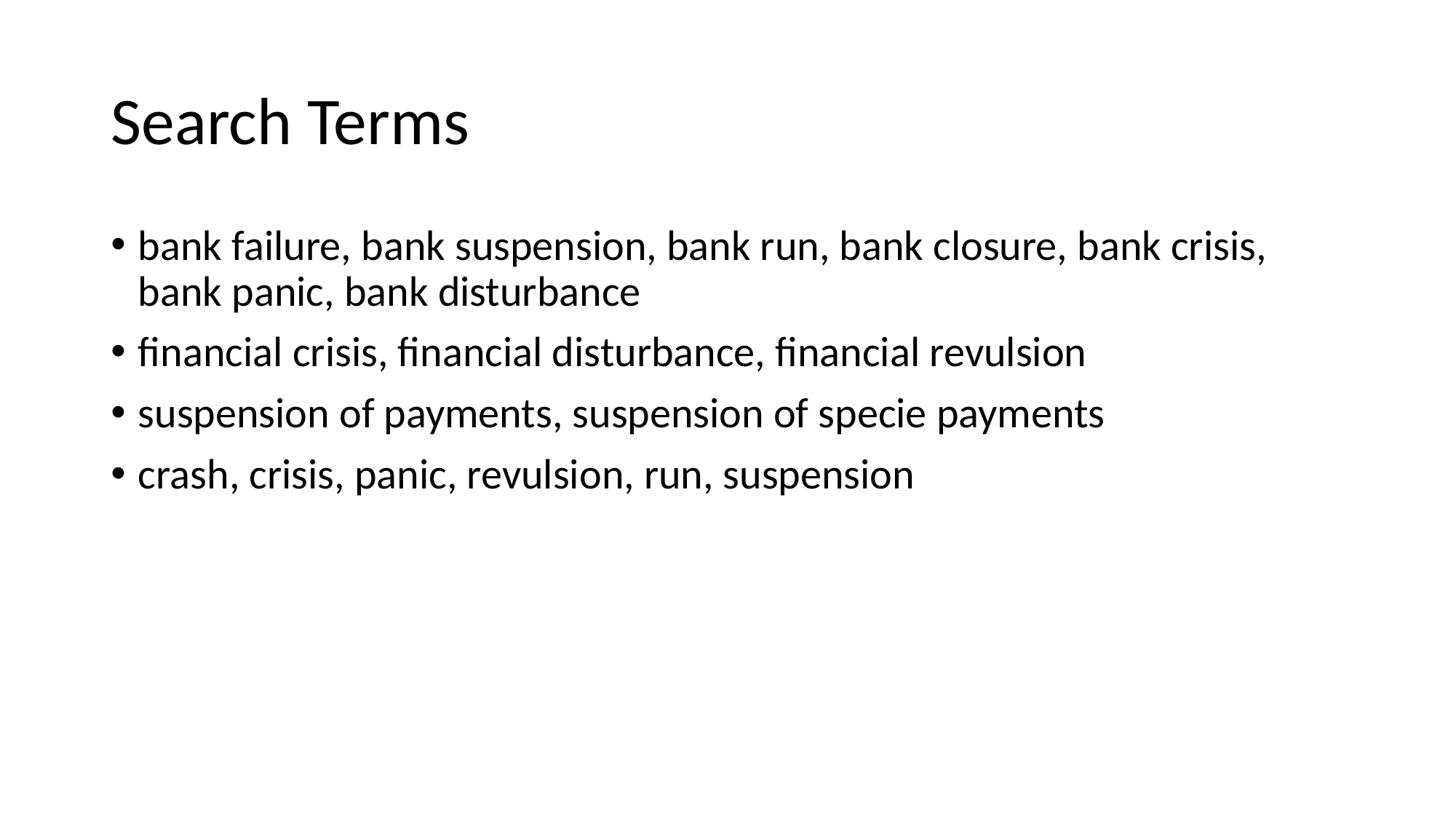

# Search Terms
bank failure, bank suspension, bank run, bank closure, bank crisis, bank panic, bank disturbance
financial crisis, financial disturbance, financial revulsion
suspension of payments, suspension of specie payments
crash, crisis, panic, revulsion, run, suspension